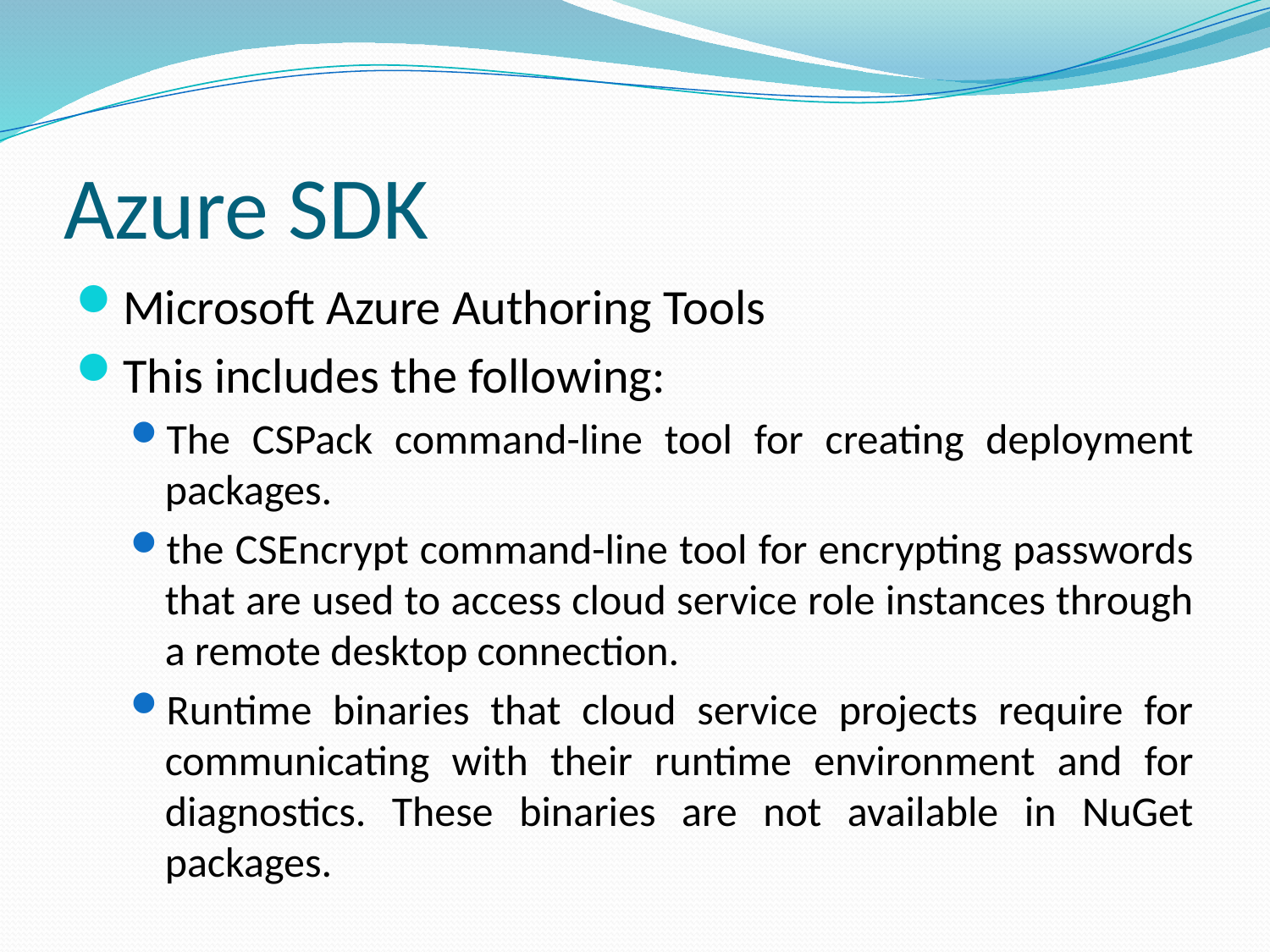

# Azure SDK
Microsoft Azure Authoring Tools
This includes the following:
The CSPack command-line tool for creating deployment packages.
the CSEncrypt command-line tool for encrypting passwords that are used to access cloud service role instances through a remote desktop connection.
Runtime binaries that cloud service projects require for communicating with their runtime environment and for diagnostics. These binaries are not available in NuGet packages.